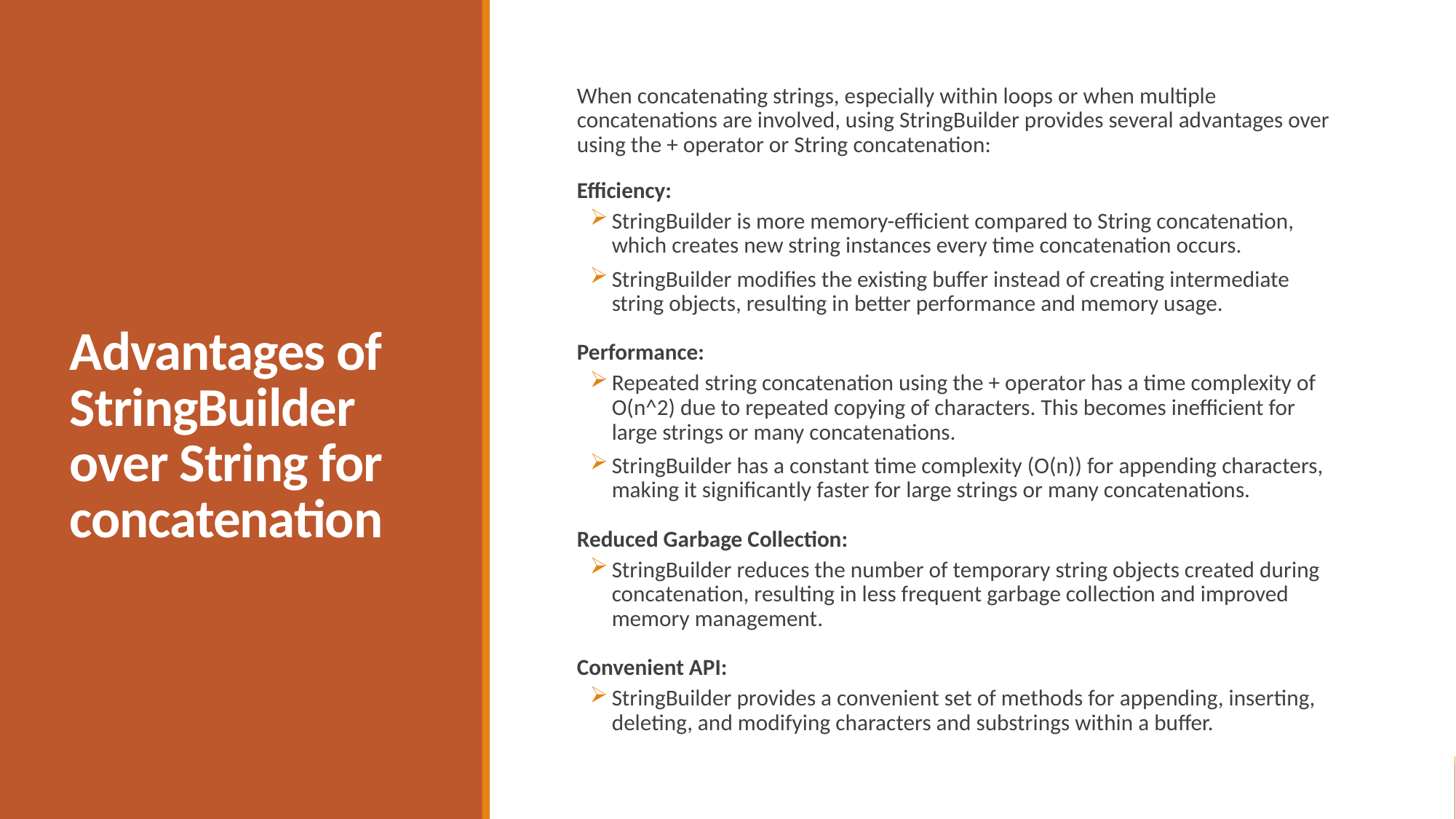

# Advantages of StringBuilder over String for concatenation
When concatenating strings, especially within loops or when multiple concatenations are involved, using StringBuilder provides several advantages over using the + operator or String concatenation:
Efficiency:
StringBuilder is more memory-efficient compared to String concatenation, which creates new string instances every time concatenation occurs.
StringBuilder modifies the existing buffer instead of creating intermediate string objects, resulting in better performance and memory usage.
Performance:
Repeated string concatenation using the + operator has a time complexity of O(n^2) due to repeated copying of characters. This becomes inefficient for large strings or many concatenations.
StringBuilder has a constant time complexity (O(n)) for appending characters, making it significantly faster for large strings or many concatenations.
Reduced Garbage Collection:
StringBuilder reduces the number of temporary string objects created during concatenation, resulting in less frequent garbage collection and improved memory management.
Convenient API:
StringBuilder provides a convenient set of methods for appending, inserting, deleting, and modifying characters and substrings within a buffer.